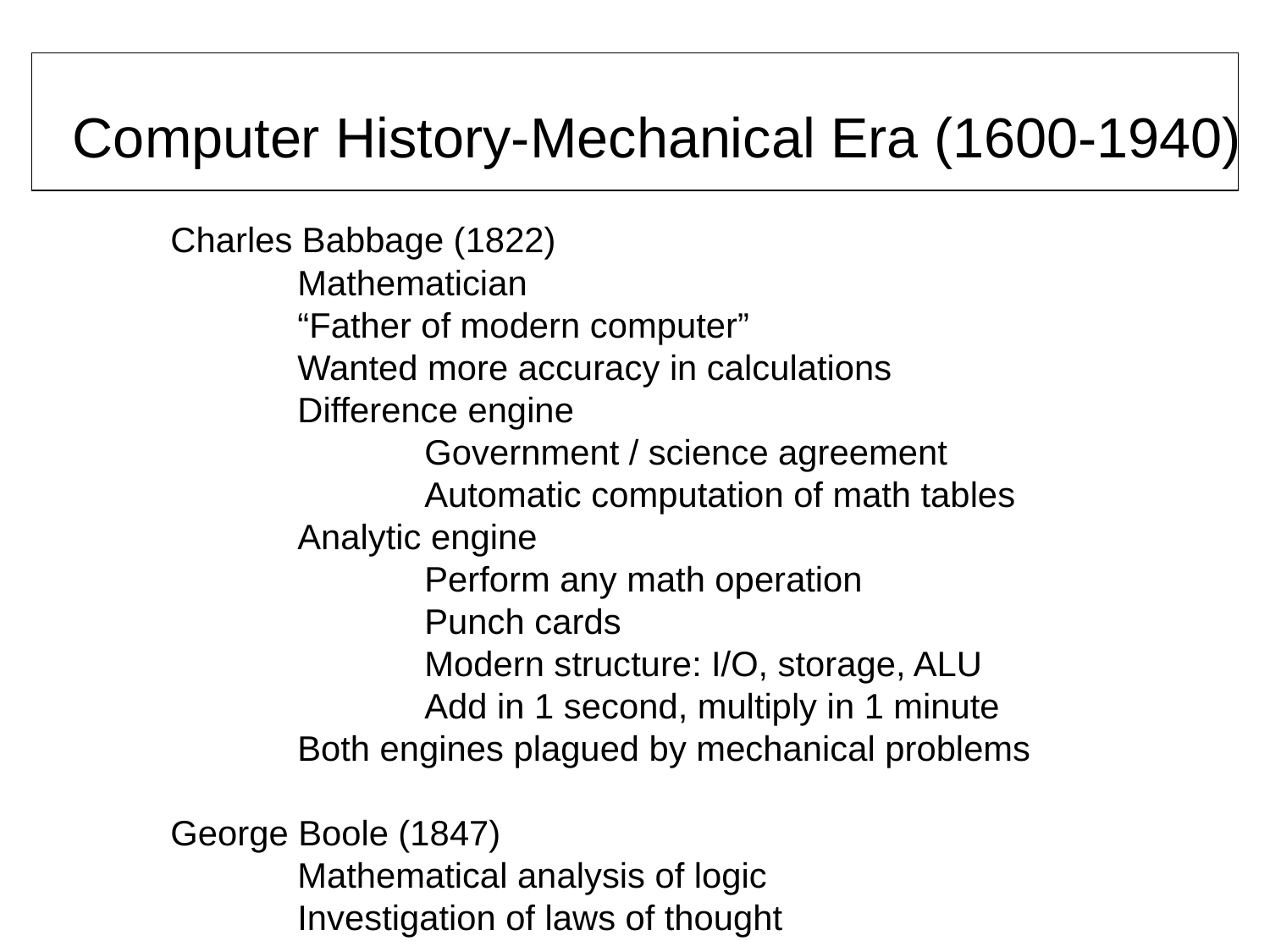

Computer History-Mechanical Era (1600-1940)
Charles Babbage (1822)
	Mathematician
	“Father of modern computer”
	Wanted more accuracy in calculations
	Difference engine
		Government / science agreement
		Automatic computation of math tables
	Analytic engine
		Perform any math operation
		Punch cards
		Modern structure: I/O, storage, ALU
		Add in 1 second, multiply in 1 minute
	Both engines plagued by mechanical problems

George Boole (1847)
	Mathematical analysis of logic
	Investigation of laws of thought